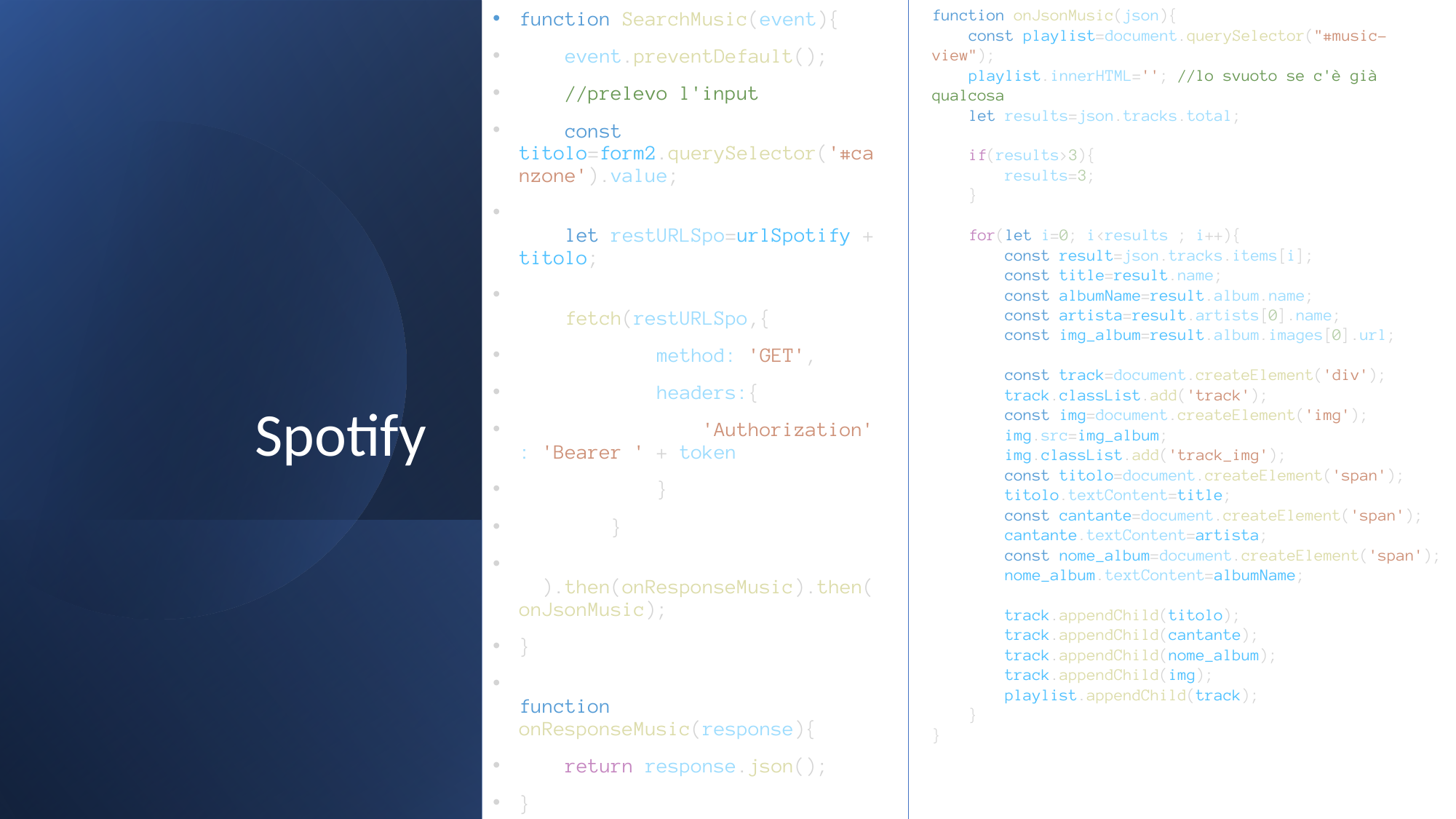

function onJsonMusic(json){
    const playlist=document.querySelector("#music-view");
    playlist.innerHTML=''; //lo svuoto se c'è già qualcosa
    let results=json.tracks.total;
    if(results>3){
        results=3;
    }
    for(let i=0; i<results ; i++){
        const result=json.tracks.items[i];
        const title=result.name;
        const albumName=result.album.name;
        const artista=result.artists[0].name;
        const img_album=result.album.images[0].url;
        const track=document.createElement('div');
        track.classList.add('track');
        const img=document.createElement('img');
        img.src=img_album;
        img.classList.add('track_img');
        const titolo=document.createElement('span');
        titolo.textContent=title;
        const cantante=document.createElement('span');
        cantante.textContent=artista;
        const nome_album=document.createElement('span');
        nome_album.textContent=albumName;
        track.appendChild(titolo);
        track.appendChild(cantante);
        track.appendChild(nome_album);
        track.appendChild(img);
        playlist.appendChild(track);
    }
}
function SearchMusic(event){
    event.preventDefault();
    //prelevo l'input
    const titolo=form2.querySelector('#canzone').value;
    let restURLSpo=urlSpotify + titolo;
    fetch(restURLSpo,{
            method: 'GET',
            headers:{
                'Authorization' : 'Bearer ' + token
            }
        }
    ).then(onResponseMusic).then(onJsonMusic);
}
function onResponseMusic(response){
    return response.json();
}
# Spotify